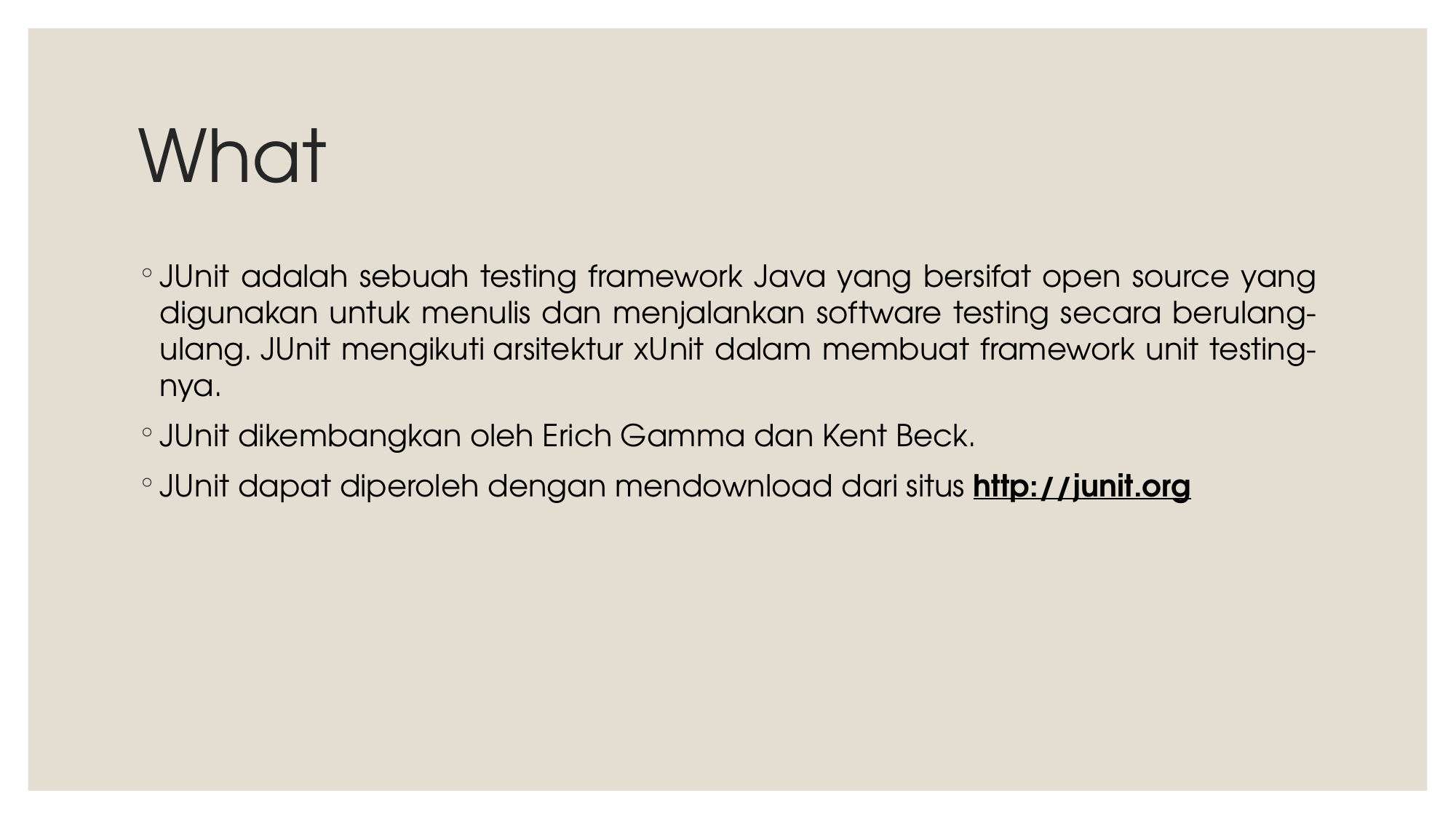

# What
JUnit adalah sebuah testing framework Java yang bersifat open source yang digunakan untuk menulis dan menjalankan software testing secara berulang-ulang. JUnit mengikuti arsitektur xUnit dalam membuat framework unit testing-nya.
JUnit dikembangkan oleh Erich Gamma dan Kent Beck.
JUnit dapat diperoleh dengan mendownload dari situs http://junit.org